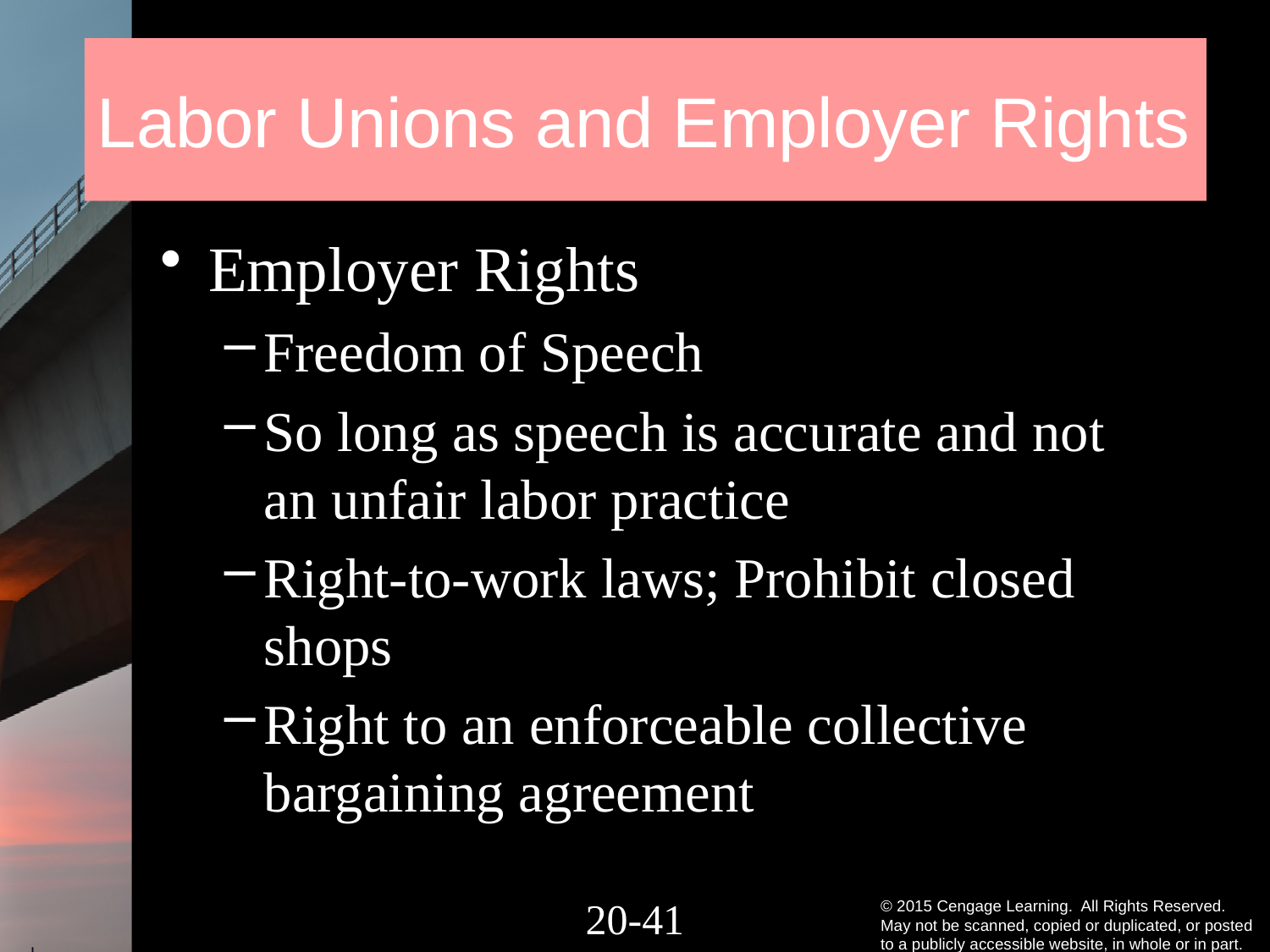

# Labor Unions and Employer Rights
Employer Rights
Freedom of Speech
So long as speech is accurate and not an unfair labor practice
Right-to-work laws; Prohibit closed shops
Right to an enforceable collective bargaining agreement
20-41